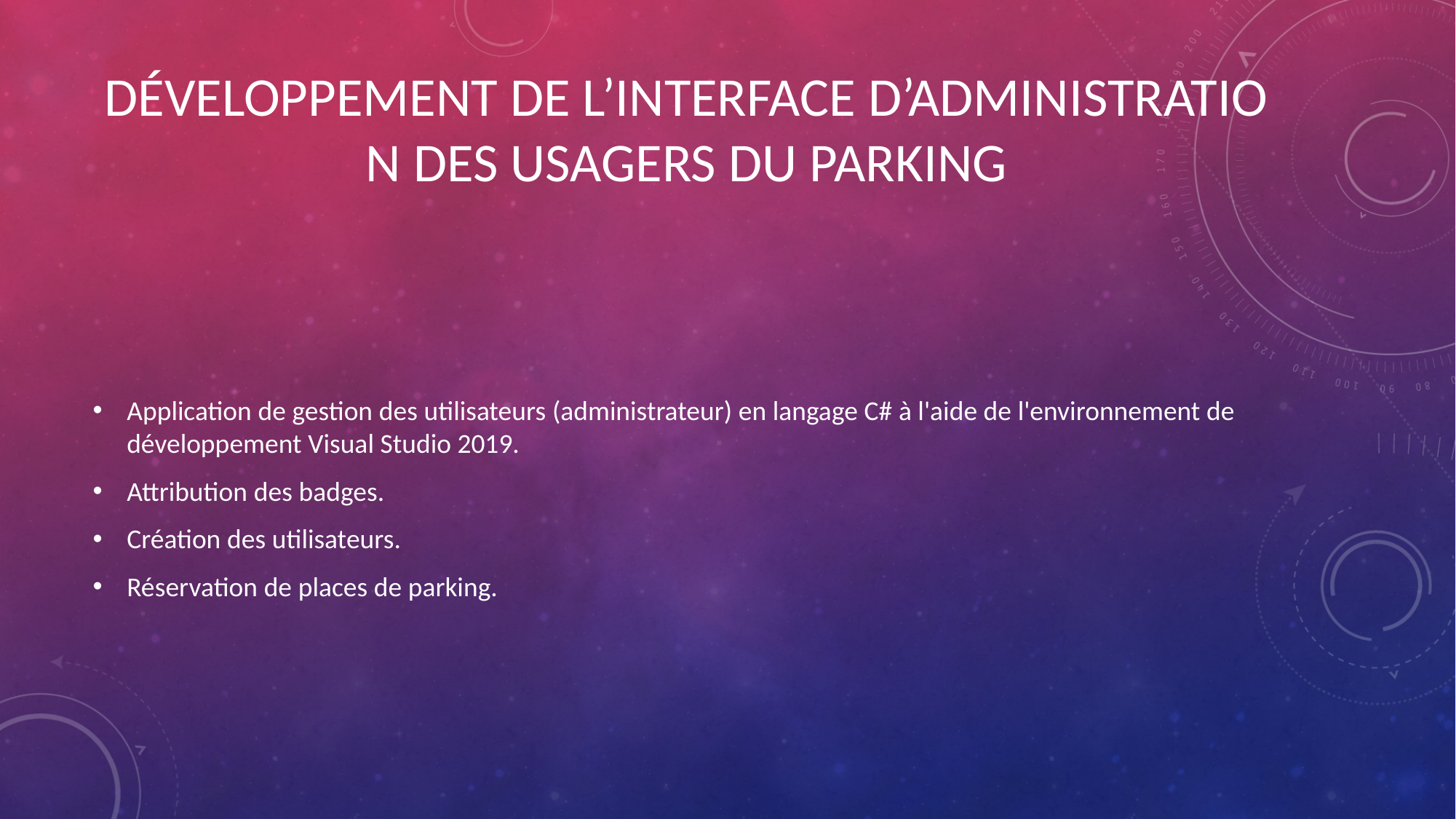

# DÉVELOPPEMENT DE L’INTERFACE D’ADMINISTRATION DES USAGERS DU PARKING

Application de gestion des utilisateurs (administrateur) en langage C# à l'aide de l'environnement de développement Visual Studio 2019.
Attribution des badges.
Création des utilisateurs.
Réservation de places de parking.